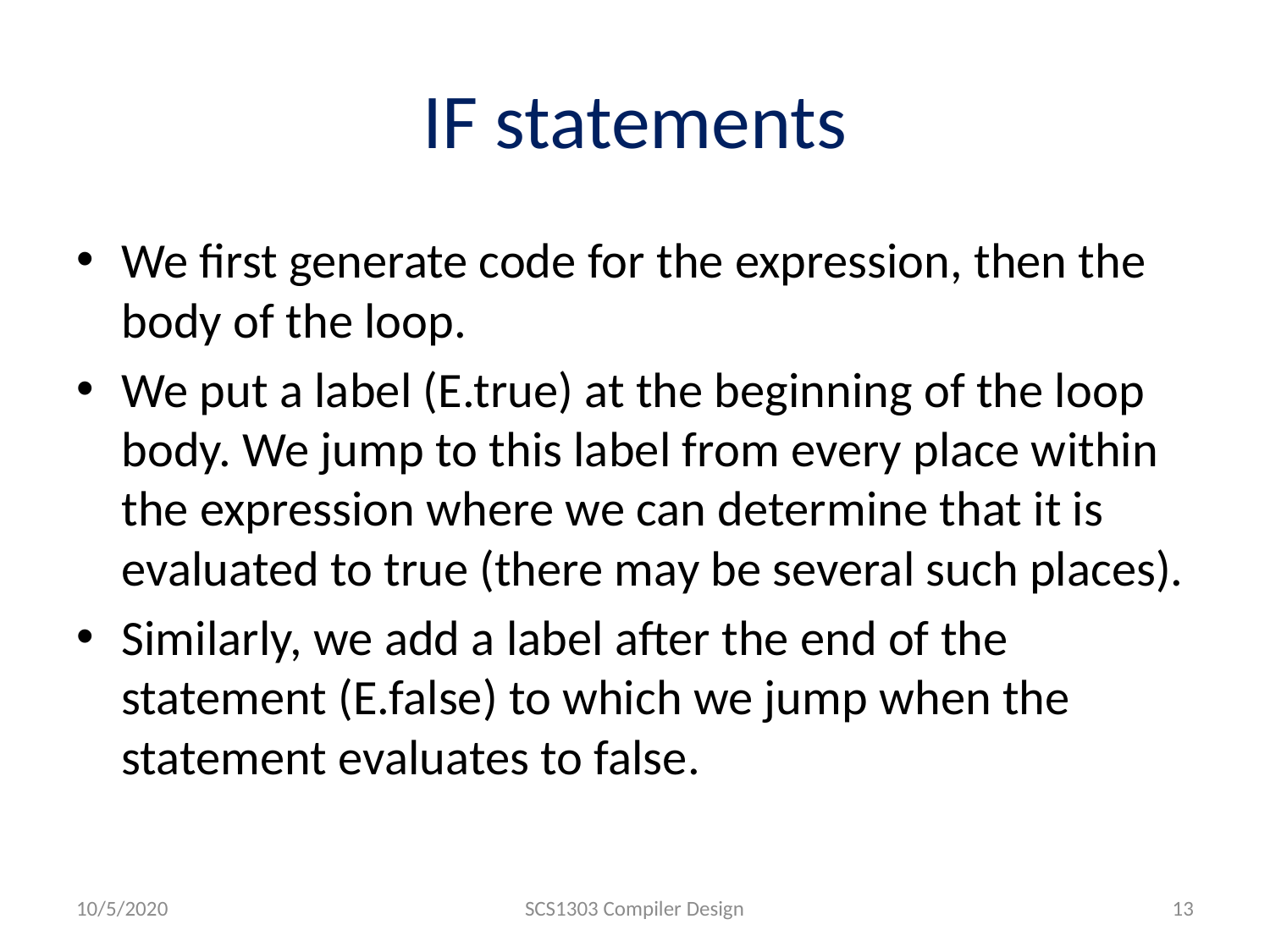

# IF statements
We first generate code for the expression, then the body of the loop.
We put a label (E.true) at the beginning of the loop body. We jump to this label from every place within the expression where we can determine that it is evaluated to true (there may be several such places).
Similarly, we add a label after the end of the statement (E.false) to which we jump when the statement evaluates to false.
10/5/2020
SCS1303 Compiler Design
13